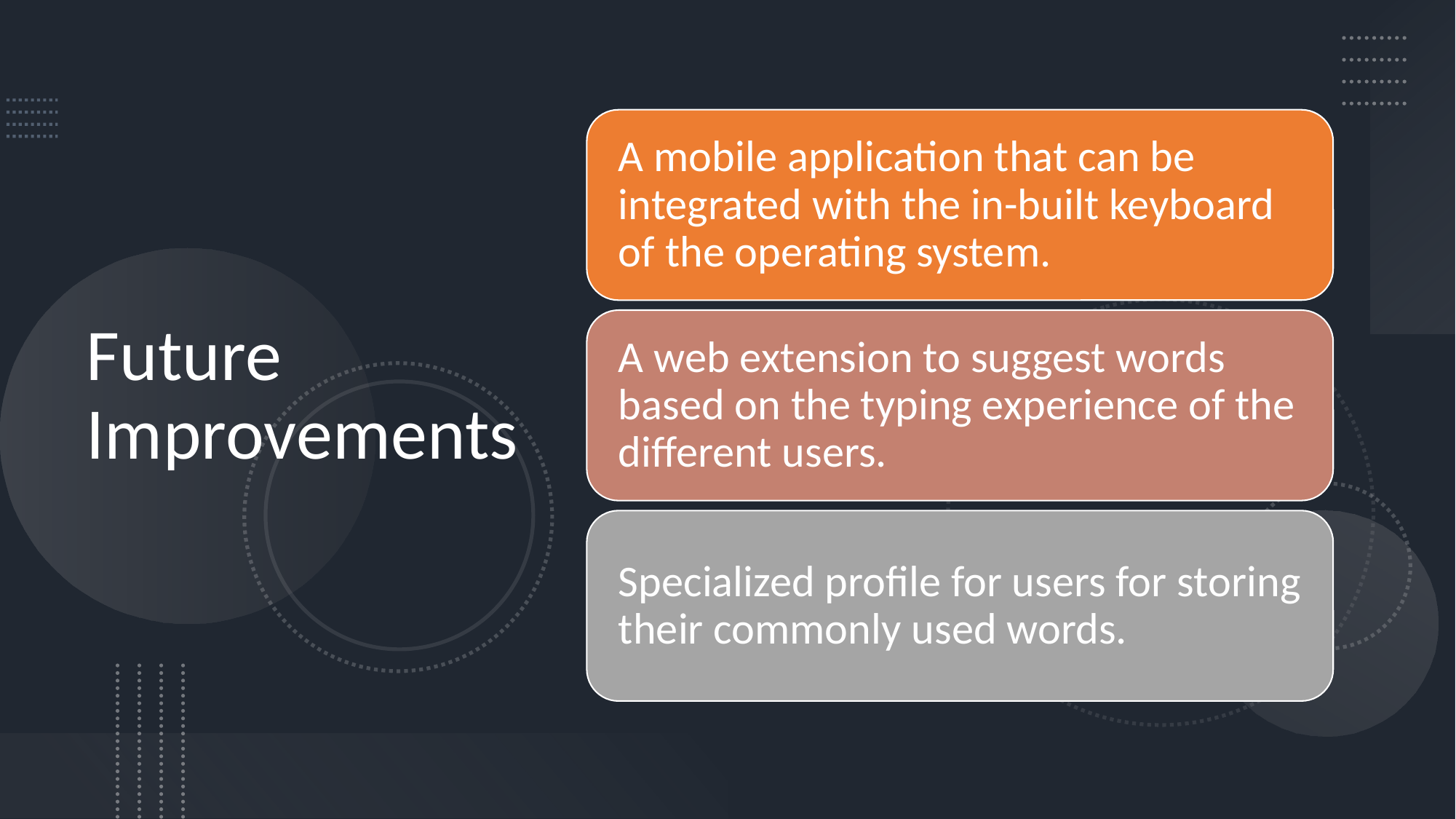

# Future Improvements
A mobile application that can be integrated with the in-built keyboard of the operating system.
A web extension to suggest words based on the typing experience of the different users.
Specialized profile for users for storing their commonly used words.